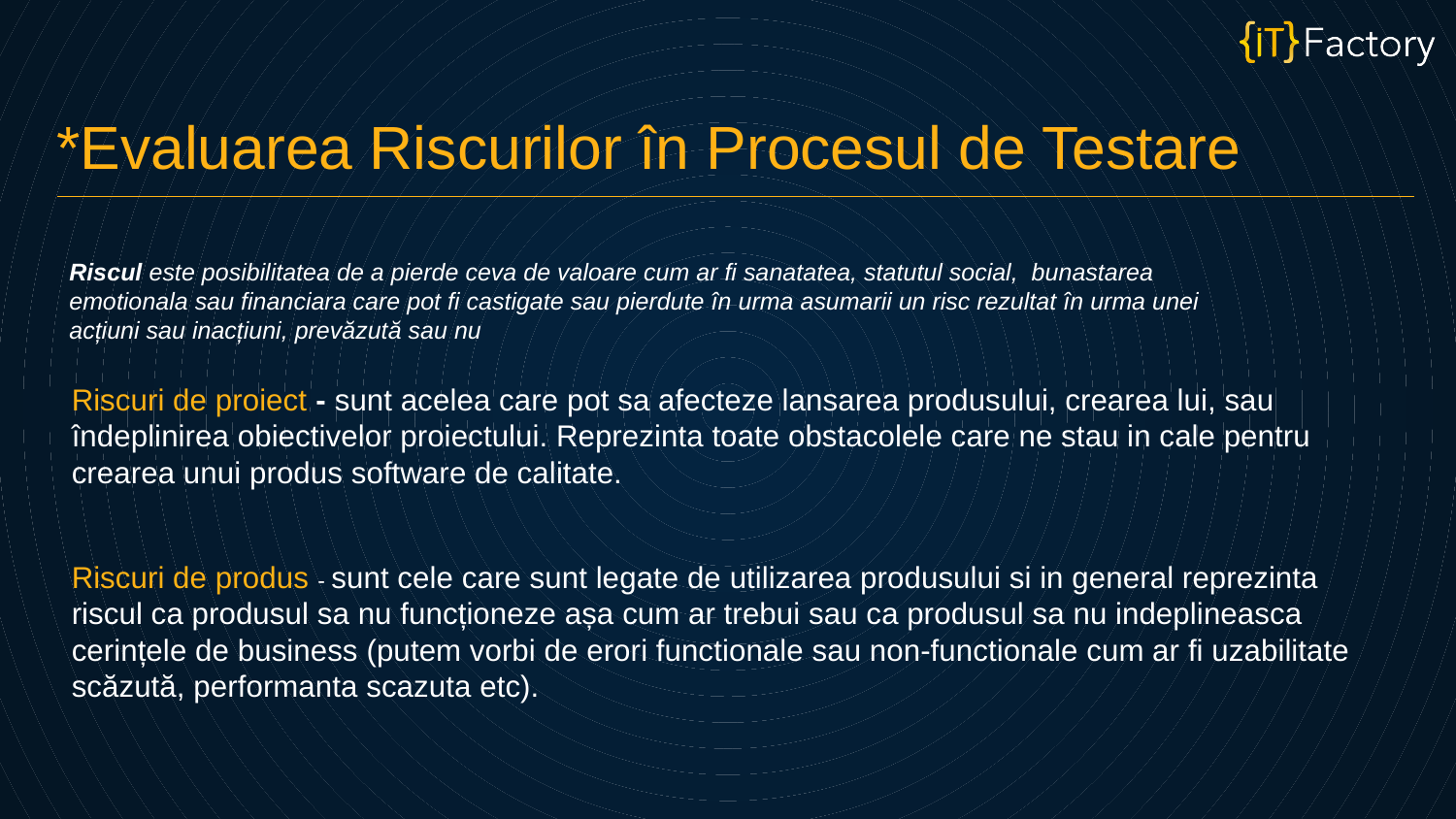

*Evaluarea Riscurilor în Procesul de Testare

Riscul este posibilitatea de a pierde ceva de valoare cum ar fi sanatatea, statutul social,  bunastarea emotionala sau financiara care pot fi castigate sau pierdute în urma asumarii un risc rezultat în urma unei acțiuni sau inacțiuni, prevăzută sau nu

Riscuri de proiect - sunt acelea care pot sa afecteze lansarea produsului, crearea lui, sau îndeplinirea obiectivelor proiectului. Reprezinta toate obstacolele care ne stau in cale pentru crearea unui produs software de calitate.

Riscuri de produs - sunt cele care sunt legate de utilizarea produsului si in general reprezinta riscul ca produsul sa nu funcționeze așa cum ar trebui sau ca produsul sa nu indeplineasca cerințele de business (putem vorbi de erori functionale sau non-functionale cum ar fi uzabilitate scăzută, performanta scazuta etc).